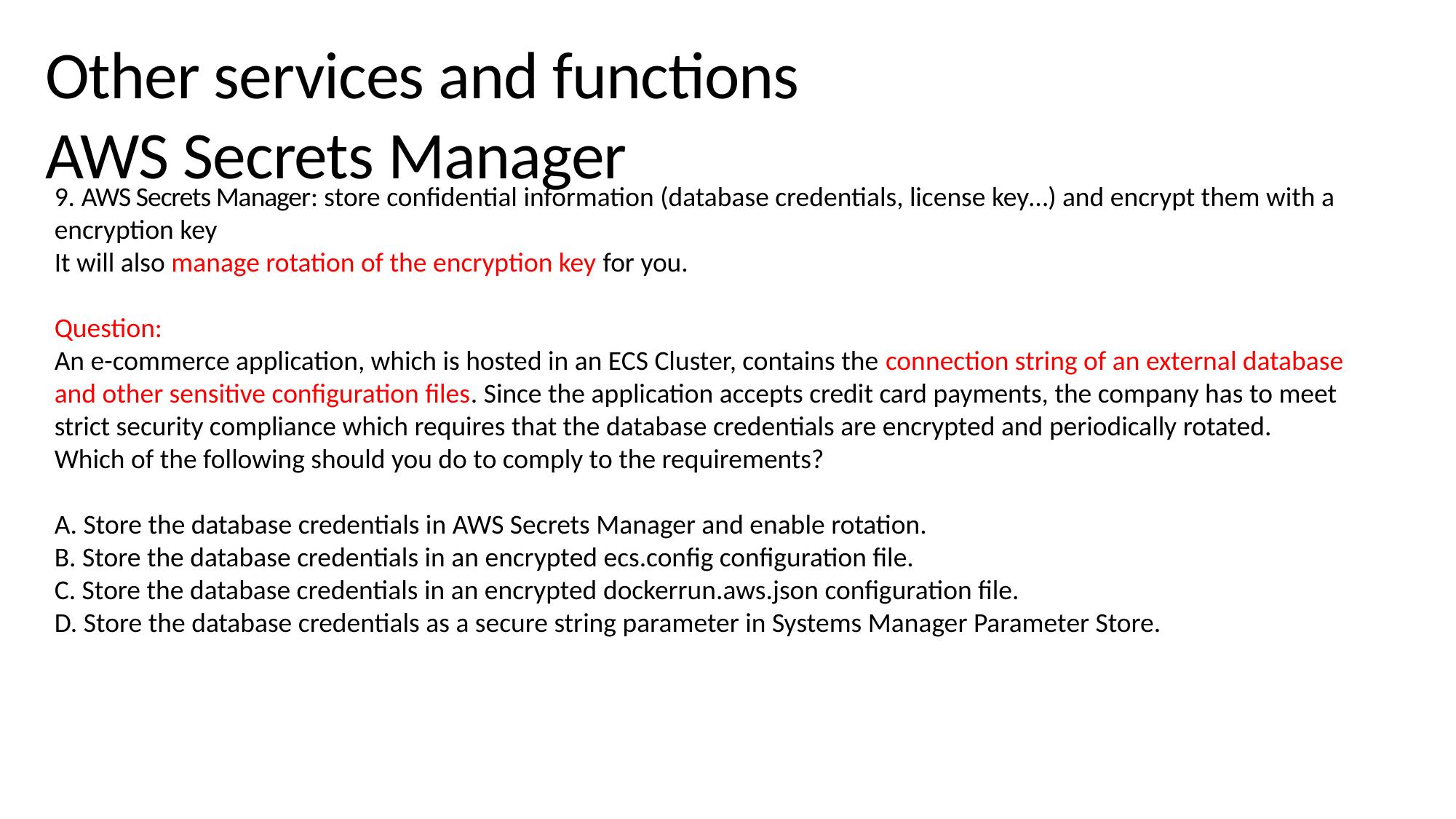

# Other services and functions AWS Secrets Manager
9. AWS Secrets Manager: store confidential information (database credentials, license key…) and encrypt them with a encryption key
It will also manage rotation of the encryption key for you.

Question:
An e-commerce application, which is hosted in an ECS Cluster, contains the connection string of an external database and other sensitive configuration files. Since the application accepts credit card payments, the company has to meet strict security compliance which requires that the database credentials are encrypted and periodically rotated.
Which of the following should you do to comply to the requirements?
​
A. Store the database credentials in AWS Secrets Manager and enable rotation.
B. Store the database credentials in an encrypted ecs.config configuration file.
C. ​Store the database credentials in an encrypted dockerrun.aws.json configuration file.
D. ​Store the database credentials as a secure string parameter in Systems Manager Parameter Store.